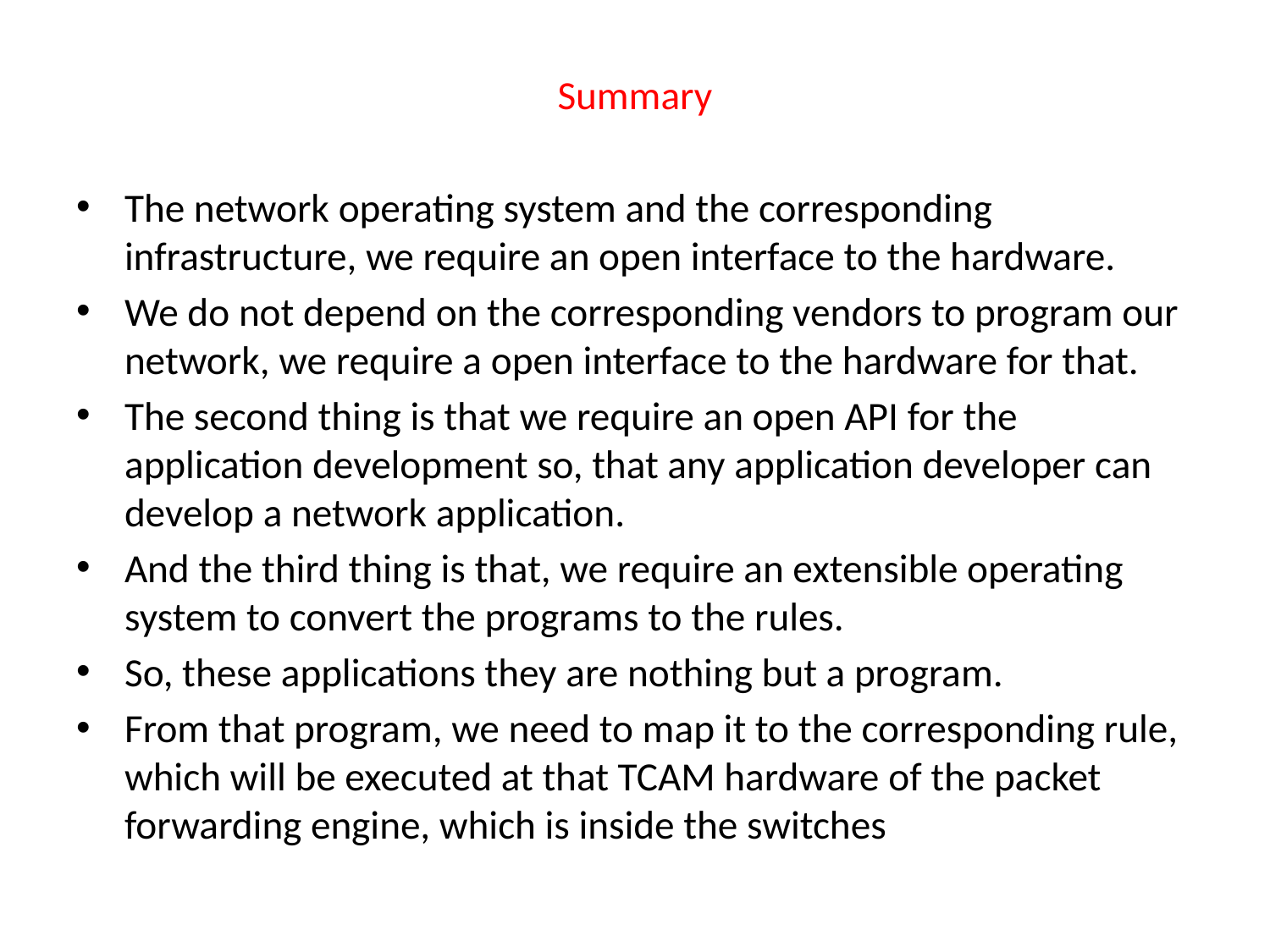

Summary

The network operating system and the corresponding infrastructure, we require an open interface to the hardware.
We do not depend on the corresponding vendors to program our network, we require a open interface to the hardware for that.
The second thing is that we require an open API for the application development so, that any application developer can develop a network application.
And the third thing is that, we require an extensible operating system to convert the programs to the rules.
So, these applications they are nothing but a program.
From that program, we need to map it to the corresponding rule, which will be executed at that TCAM hardware of the packet forwarding engine, which is inside the switches